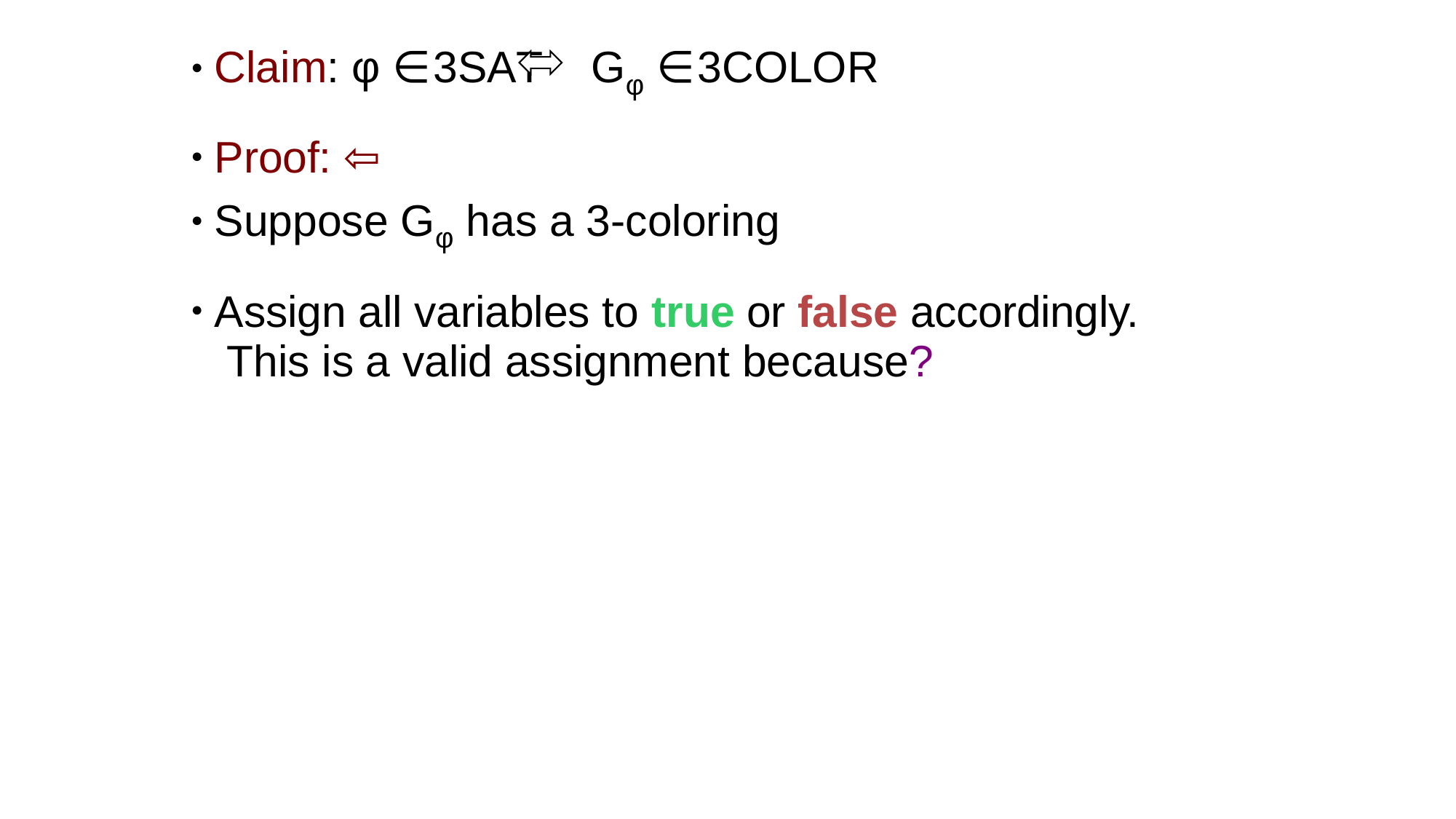

Claim: φ ∈3SAT    Gφ ∈3COLOR
Proof: ⇦
Suppose Gφ has a 3-coloring
Assign all variables to true or false accordingly.  This is a valid assignment because?